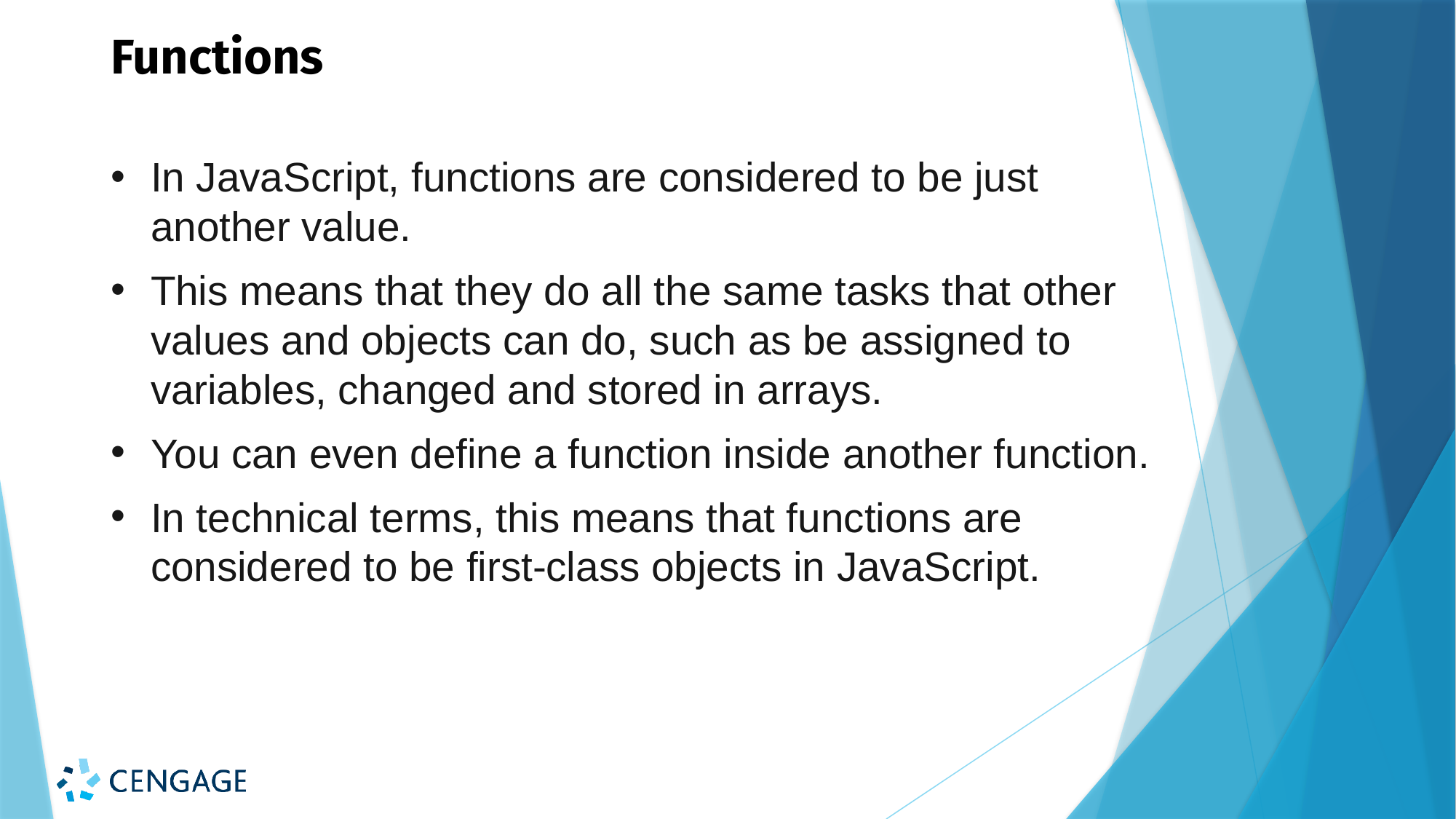

# Functions
In JavaScript, functions are considered to be just another value.
This means that they do all the same tasks that other values and objects can do, such as be assigned to variables, changed and stored in arrays.
You can even define a function inside another function.
In technical terms, this means that functions are considered to be first-class objects in JavaScript.